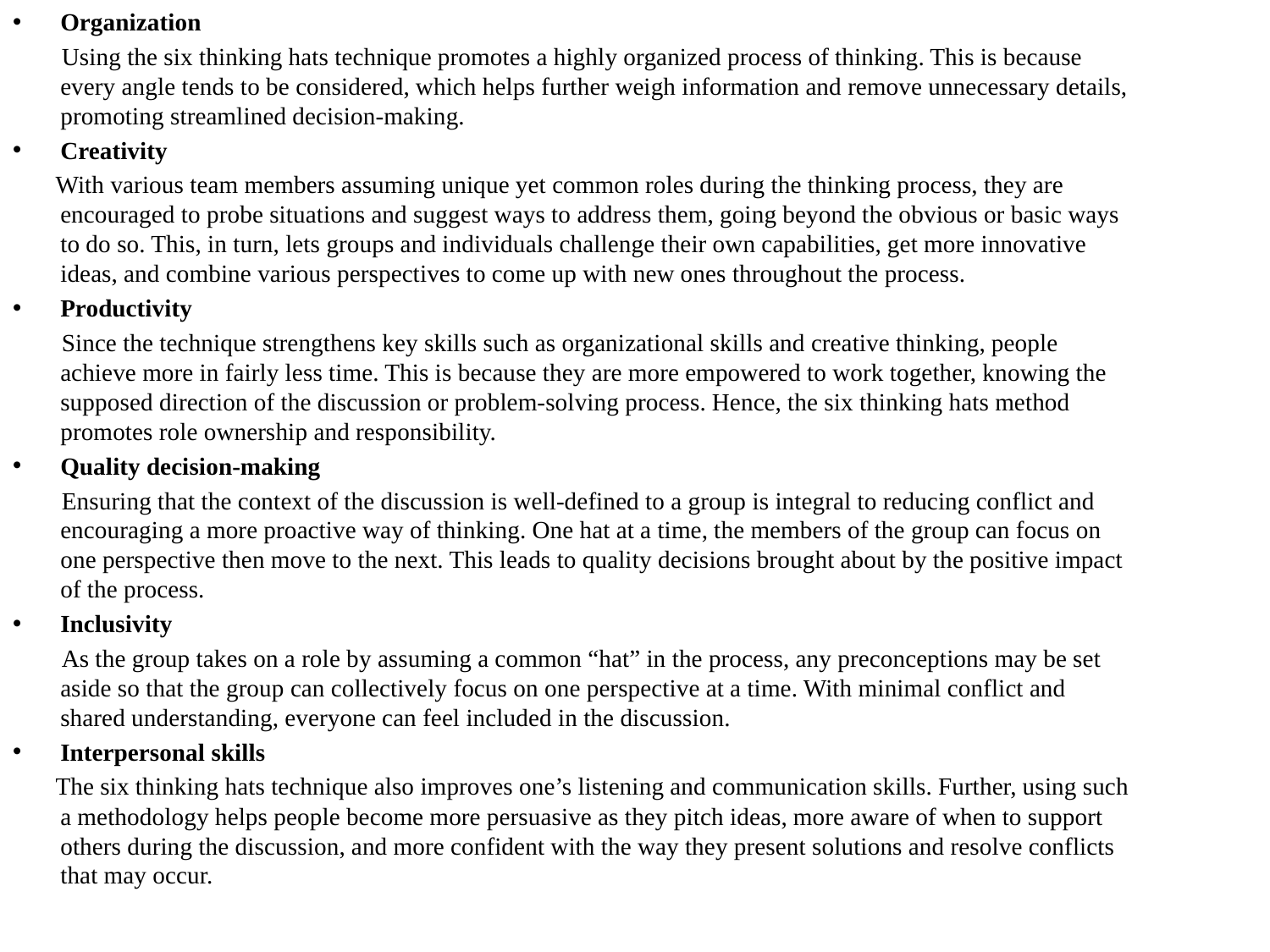

Organization
        Using the six thinking hats technique promotes a highly organized process of thinking. This is because every angle tends to be considered, which helps further weigh information and remove unnecessary details, promoting streamlined decision-making.
Creativity
       With various team members assuming unique yet common roles during the thinking process, they are encouraged to probe situations and suggest ways to address them, going beyond the obvious or basic ways to do so. This, in turn, lets groups and individuals challenge their own capabilities, get more innovative ideas, and combine various perspectives to come up with new ones throughout the process.
Productivity
        Since the technique strengthens key skills such as organizational skills and creative thinking, people achieve more in fairly less time. This is because they are more empowered to work together, knowing the supposed direction of the discussion or problem-solving process. Hence, the six thinking hats method promotes role ownership and responsibility.
Quality decision-making
        Ensuring that the context of the discussion is well-defined to a group is integral to reducing conflict and encouraging a more proactive way of thinking. One hat at a time, the members of the group can focus on one perspective then move to the next. This leads to quality decisions brought about by the positive impact of the process.
Inclusivity
        As the group takes on a role by assuming a common “hat” in the process, any preconceptions may be set aside so that the group can collectively focus on one perspective at a time. With minimal conflict and shared understanding, everyone can feel included in the discussion.
Interpersonal skills
       The six thinking hats technique also improves one’s listening and communication skills. Further, using such a methodology helps people become more persuasive as they pitch ideas, more aware of when to support others during the discussion, and more confident with the way they present solutions and resolve conflicts that may occur.